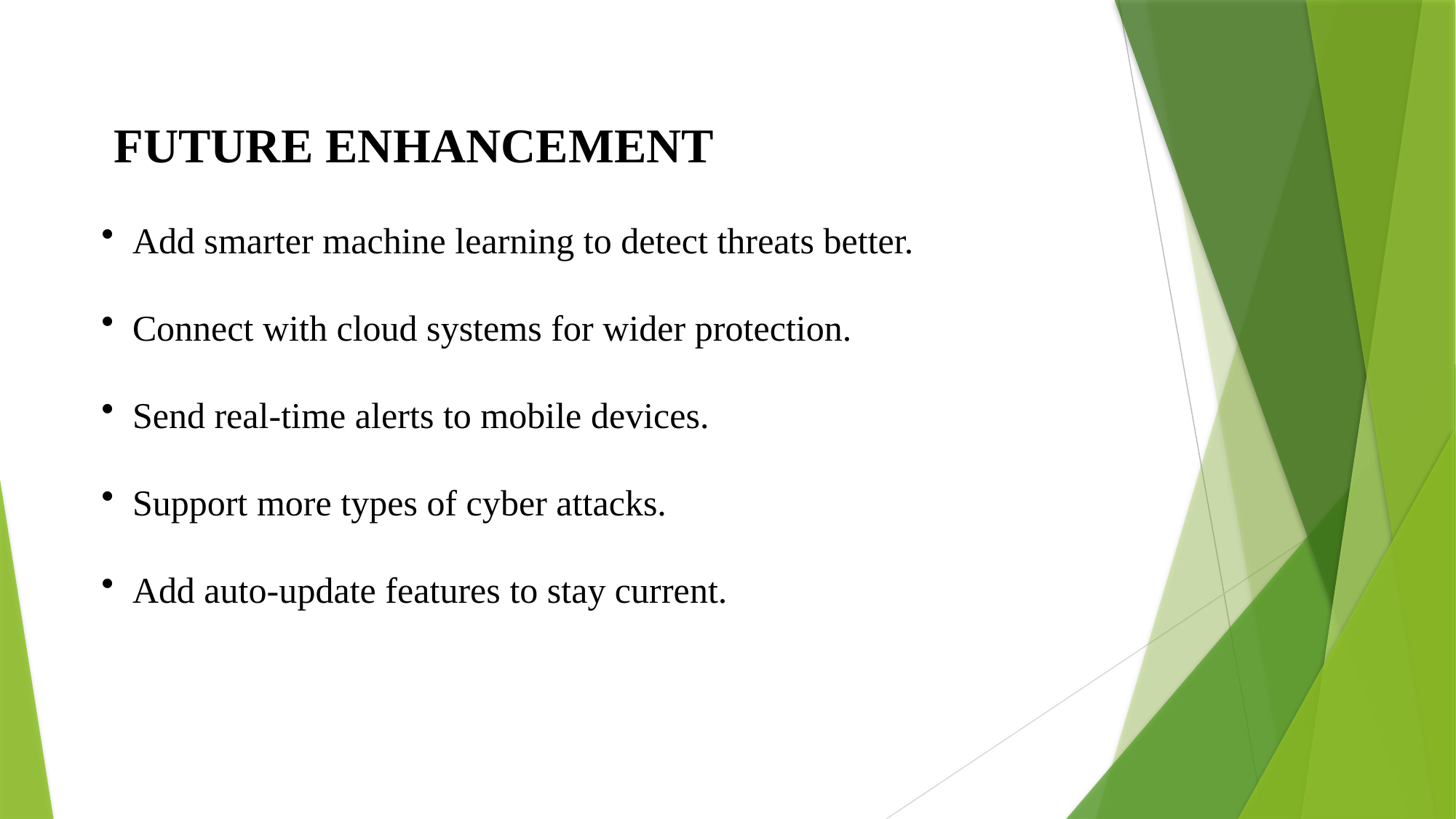

# FUTURE ENHANCEMENT
  Add smarter machine learning to detect threats better.
  Connect with cloud systems for wider protection.
  Send real-time alerts to mobile devices.
  Support more types of cyber attacks.
  Add auto-update features to stay current.